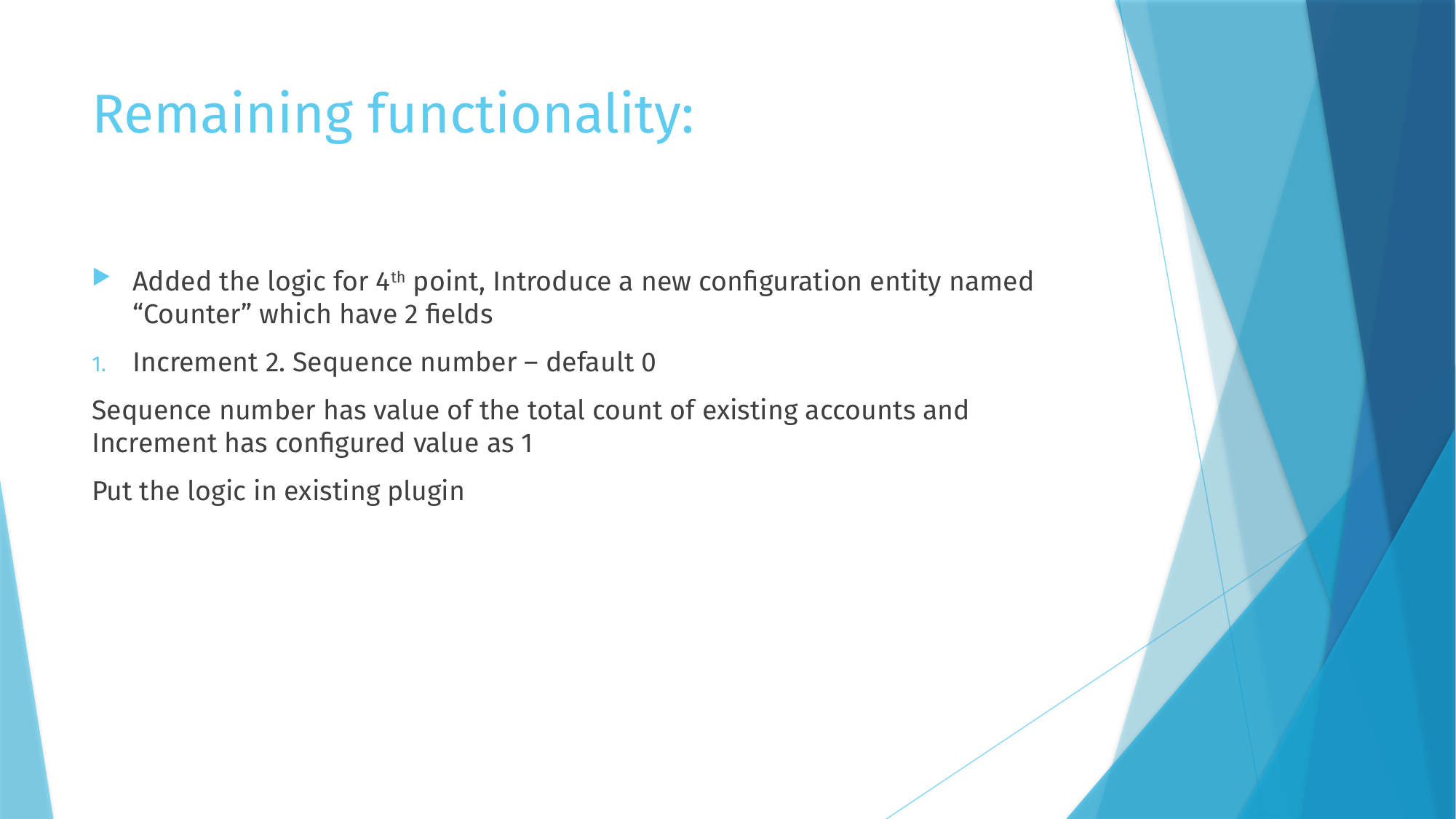

# Remaining functionality:
Added the logic for 4th point, Introduce a new configuration entity named “Counter” which have 2 fields
Increment 2. Sequence number – default 0
Sequence number has value of the total count of existing accounts and Increment has configured value as 1
Put the logic in existing plugin